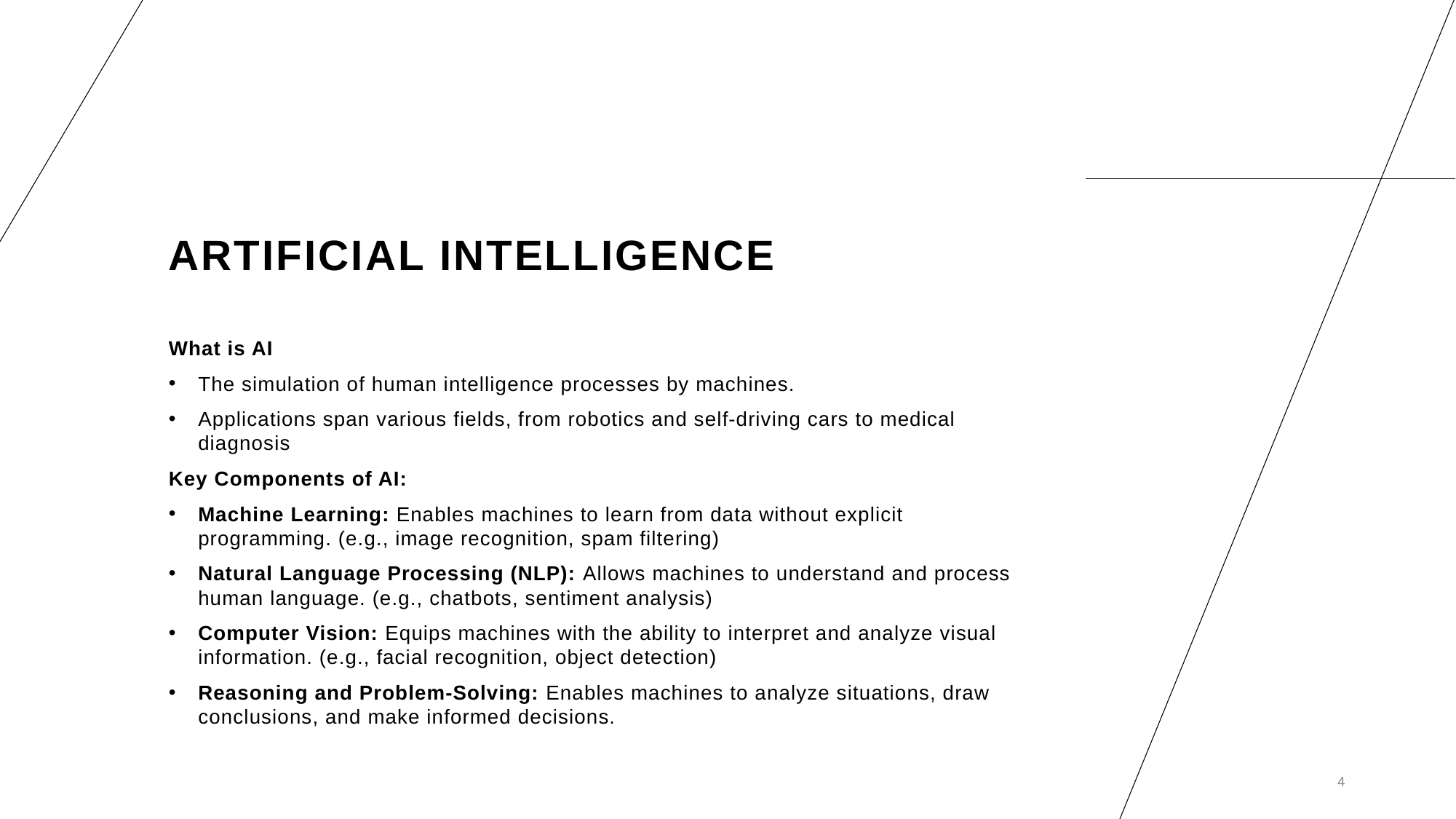

# Artificial Intelligence
What is AI
The simulation of human intelligence processes by machines.
Applications span various fields, from robotics and self-driving cars to medical diagnosis
Key Components of AI:
Machine Learning: Enables machines to learn from data without explicit programming. (e.g., image recognition, spam filtering)
Natural Language Processing (NLP): Allows machines to understand and process human language. (e.g., chatbots, sentiment analysis)
Computer Vision: Equips machines with the ability to interpret and analyze visual information. (e.g., facial recognition, object detection)
Reasoning and Problem-Solving: Enables machines to analyze situations, draw conclusions, and make informed decisions.

4